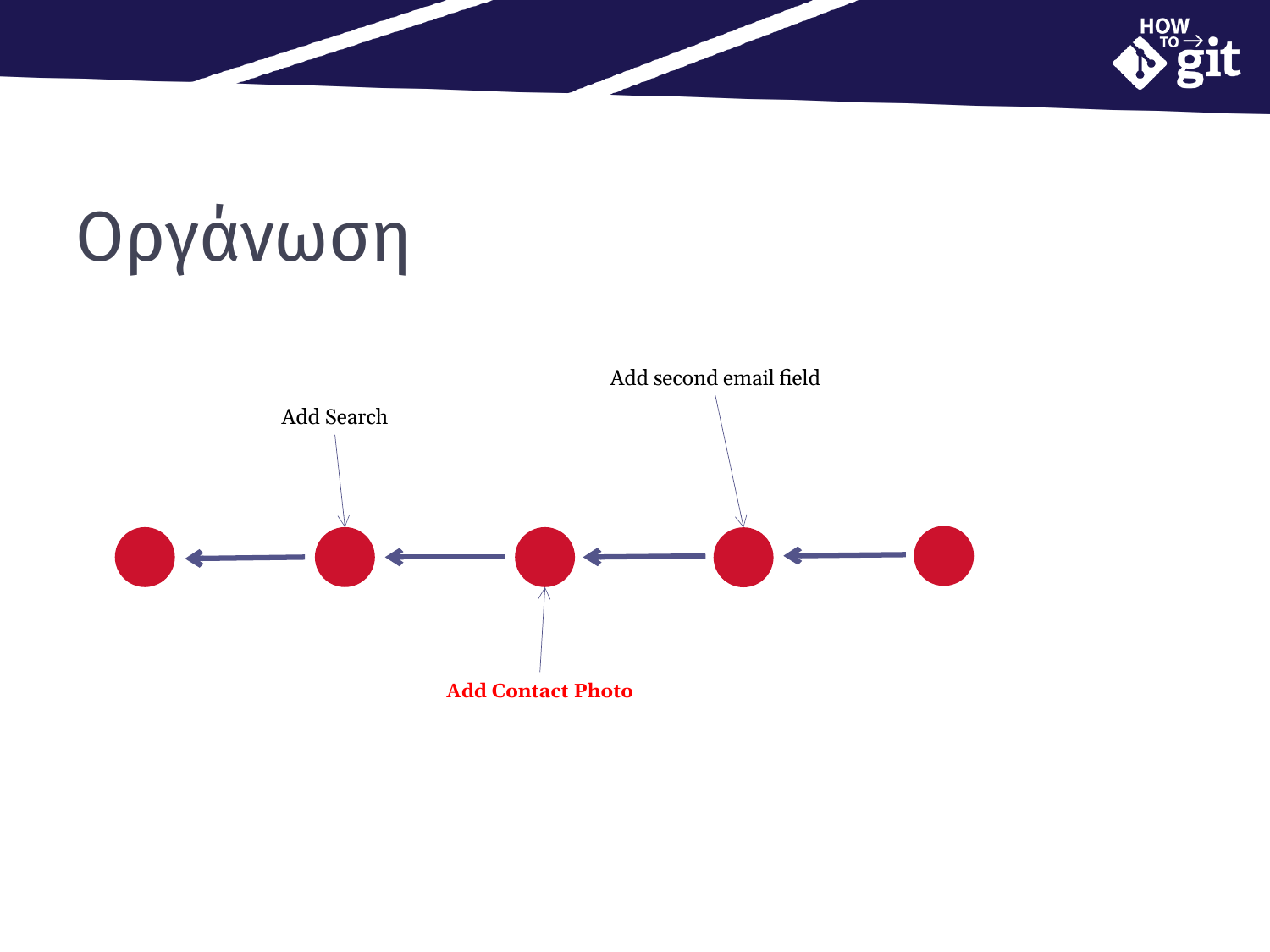

# Οργάνωση
Add second email field
Add Search

Add Contact Photo